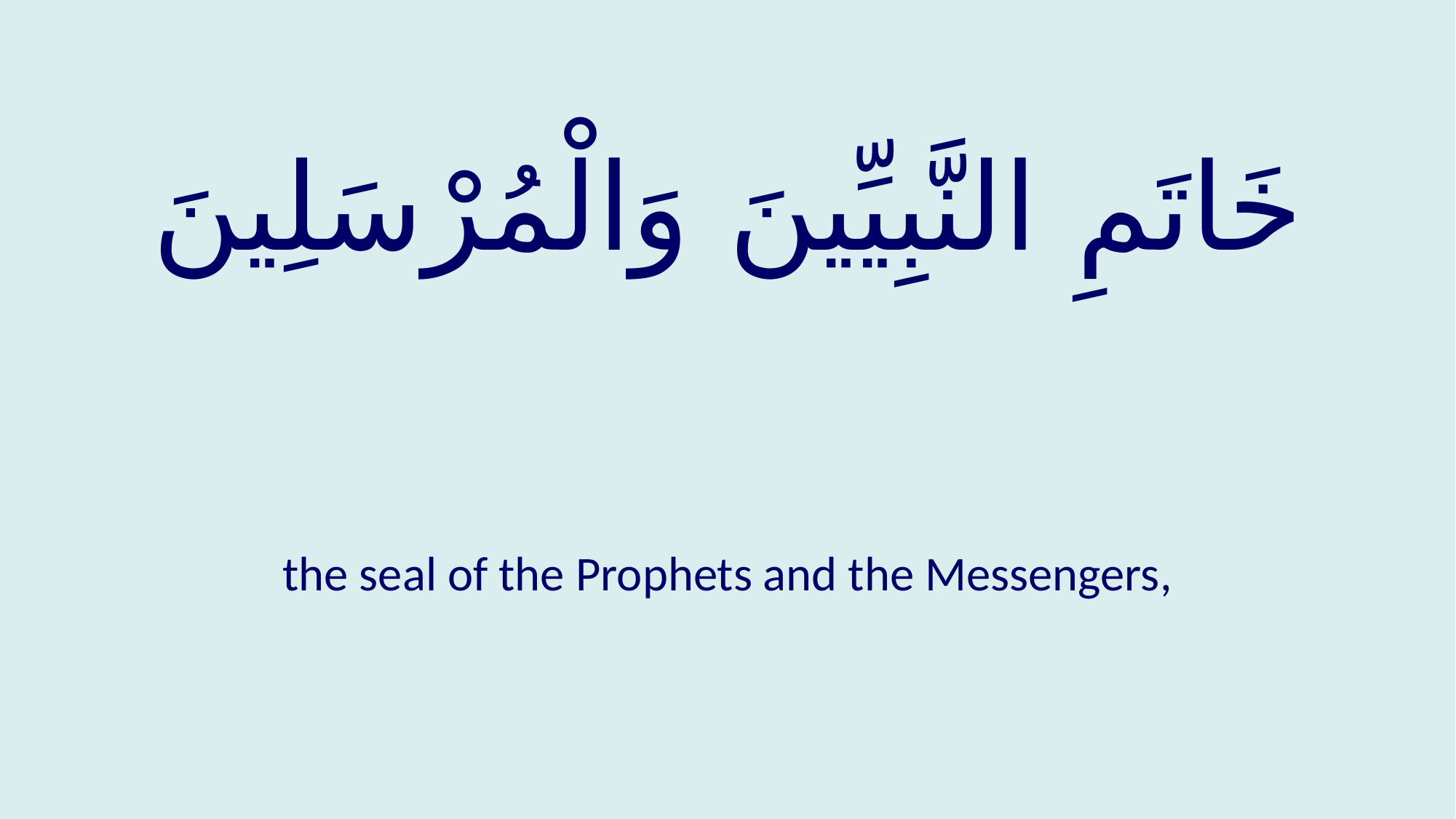

# خَاتَمِ النَّبِيِّينَ وَالْمُرْسَلِينَ
the seal of the Prophets and the Messengers,